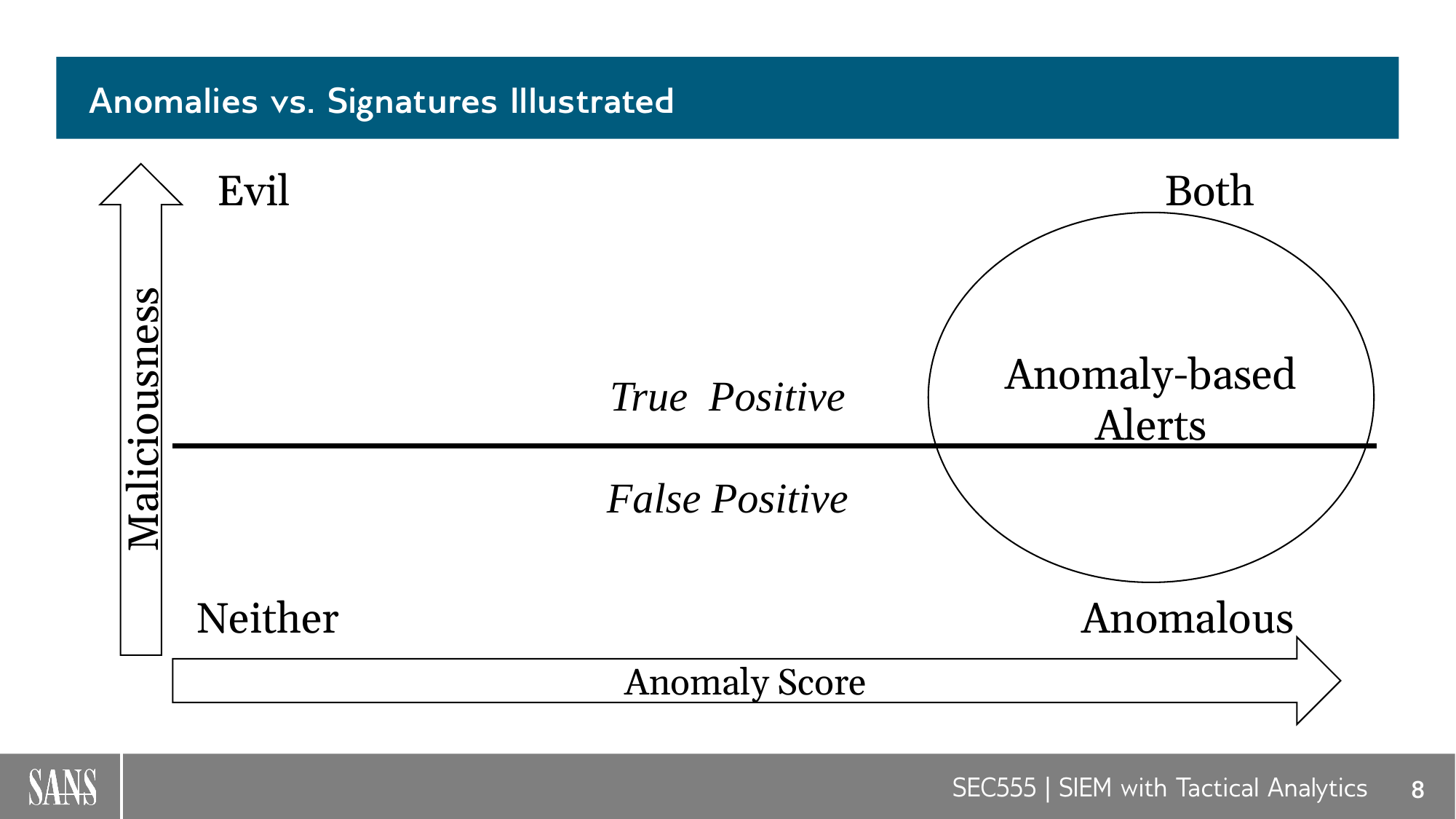

# Anomalies vs. Signatures Illustrated
Maliciousness
         Evil                                                                                      Both

       Neither                                                                         Anomalous
Anomaly-based
Alerts
True  Positive

False Positive
Anomaly Score